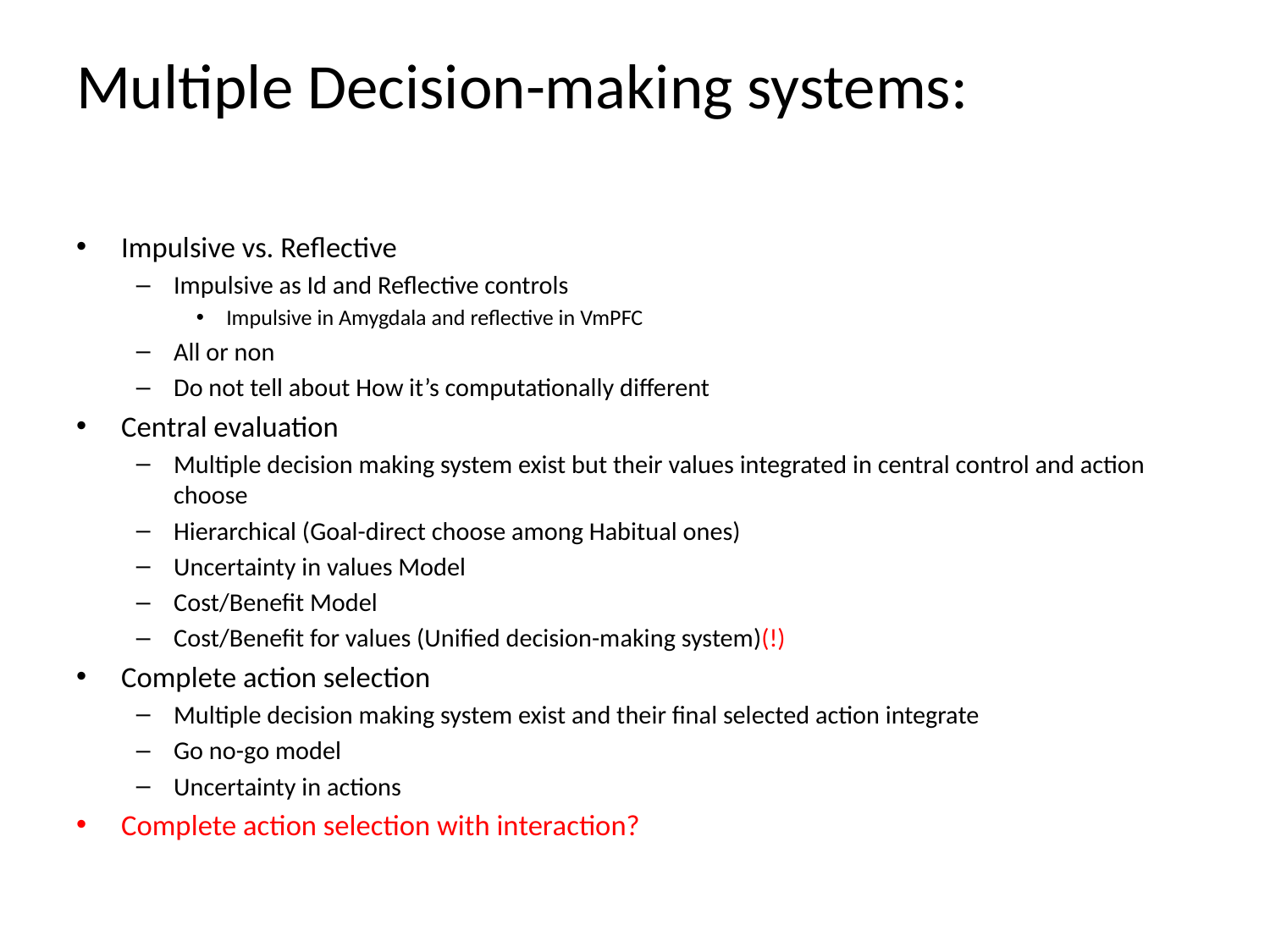

# Multiple Decision-making systems:
Impulsive vs. Reflective
Impulsive as Id and Reflective controls
Impulsive in Amygdala and reflective in VmPFC
All or non
Do not tell about How it’s computationally different
Central evaluation
Multiple decision making system exist but their values integrated in central control and action choose
Hierarchical (Goal-direct choose among Habitual ones)
Uncertainty in values Model
Cost/Benefit Model
Cost/Benefit for values (Unified decision-making system)(!)
Complete action selection
Multiple decision making system exist and their final selected action integrate
Go no-go model
Uncertainty in actions
Complete action selection with interaction?